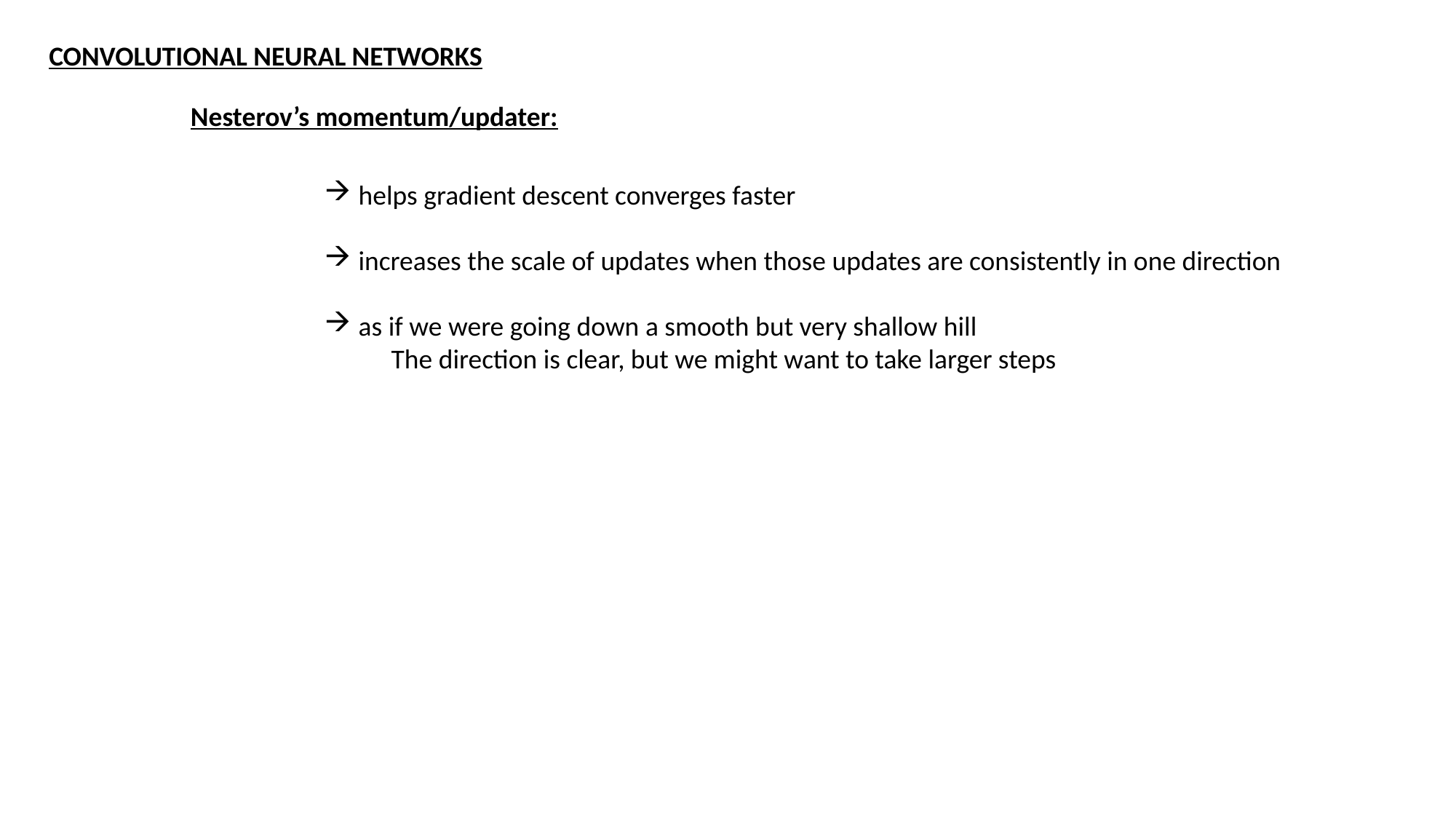

CONVOLUTIONAL NEURAL NETWORKS
Nesterov’s momentum/updater:
helps gradient descent converges faster

increases the scale of updates when those updates are consistently in one direction

as if we were going down a smooth but very shallow hill
  The direction is clear, but we might want to take larger steps